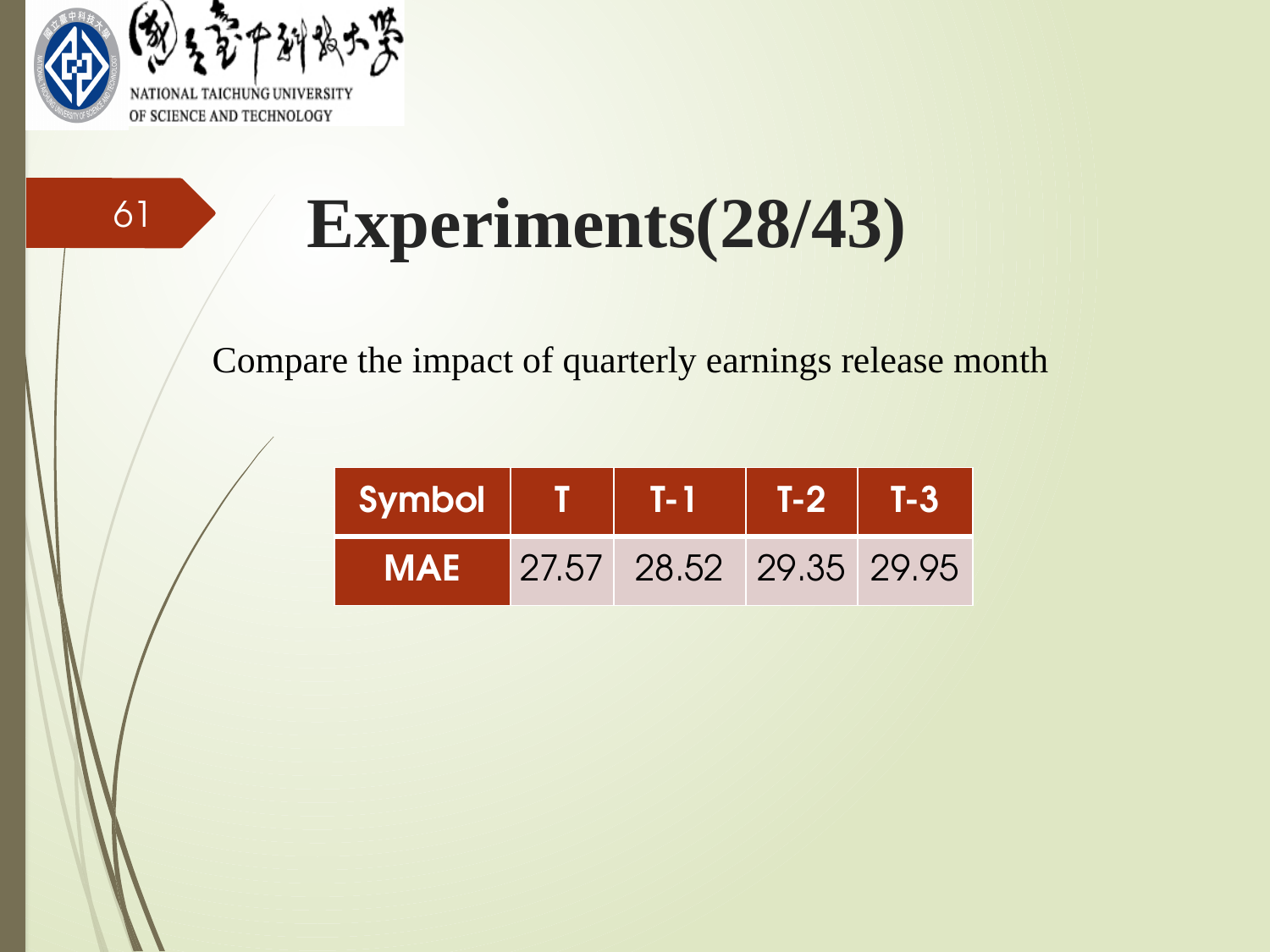

Experiments(28/43)
61
Compare the impact of quarterly earnings release month
| Symbol | T | T-1 | T-2 | T-3 |
| --- | --- | --- | --- | --- |
| MAE | 27.57 | 28.52 | 29.35 | 29.95 |